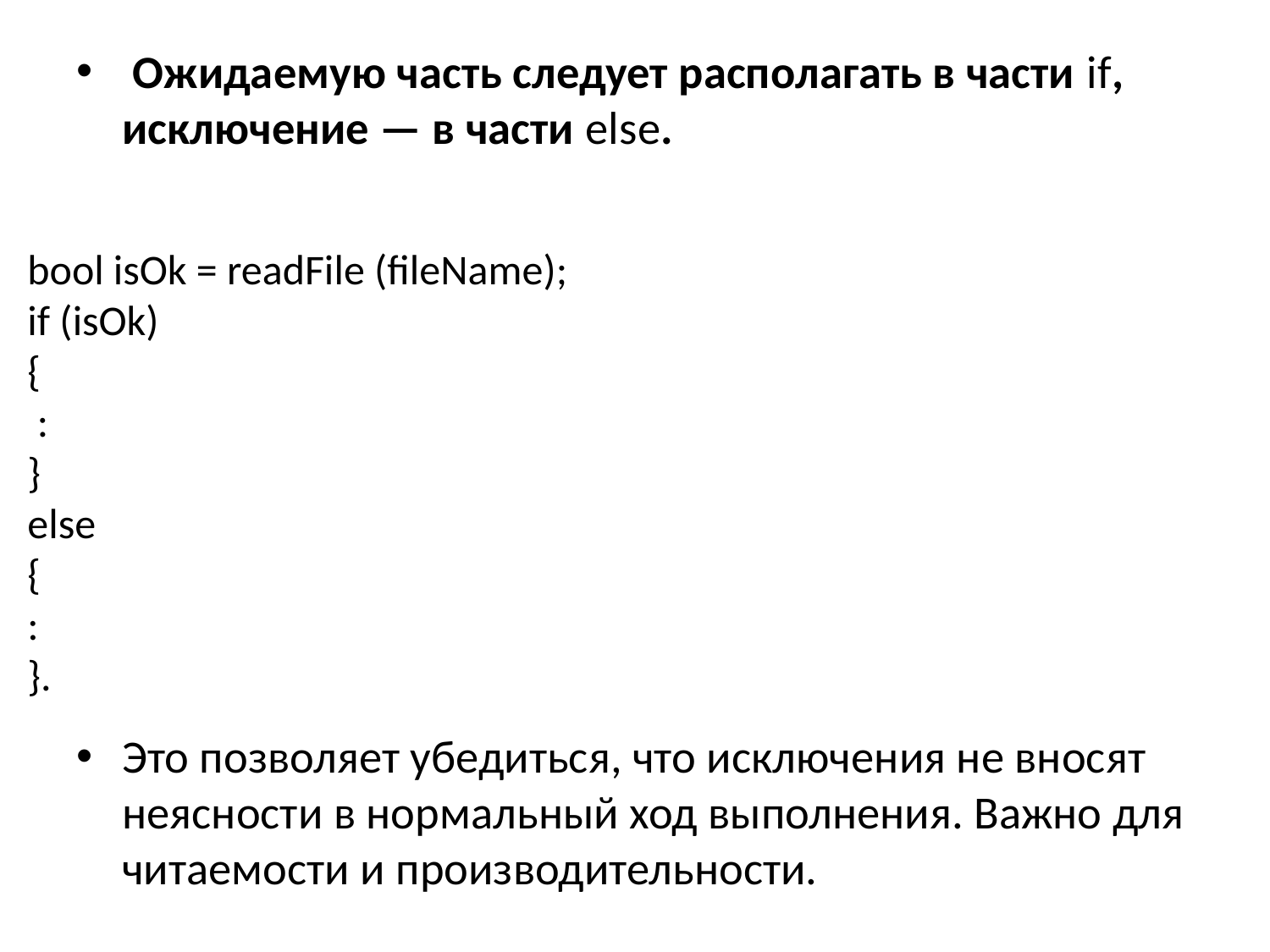

Ожидаемую часть следует располагать в части if, исключение — в части else.

Это позволяет убедиться, что исключения не вносят неясности в нормальный ход выполнения. Важно для читаемости и производительности.
#
bool isOk = readFile (fileName);
if (isOk)
{
 :
}
else
{
:
}.